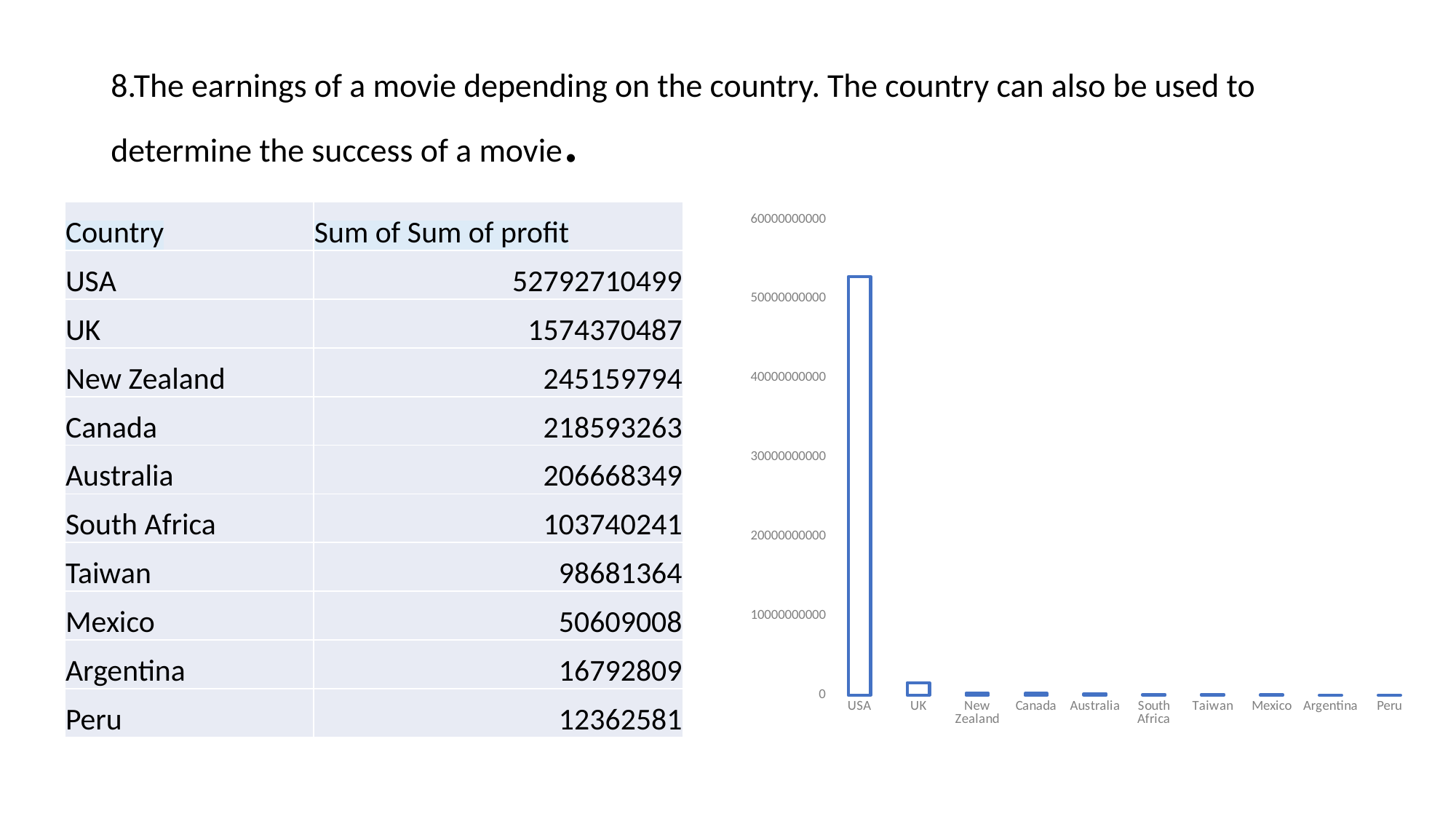

# 8.The earnings of a movie depending on the country. The country can also be used to determine the success of a movie.
| Country | Sum of Sum of profit |
| --- | --- |
| USA | 52792710499 |
| UK | 1574370487 |
| New Zealand | 245159794 |
| Canada | 218593263 |
| Australia | 206668349 |
| South Africa | 103740241 |
| Taiwan | 98681364 |
| Mexico | 50609008 |
| Argentina | 16792809 |
| Peru | 12362581 |

### Chart

| Category | Total |
|---|---|
| USA | 52792710499.0 |
| UK | 1574370487.0 |
| New Zealand | 245159794.0 |
| Canada | 218593263.0 |
| Australia | 206668349.0 |
| South Africa | 103740241.0 |
| Taiwan | 98681364.0 |
| Mexico | 50609008.0 |
| Argentina | 16792809.0 |
| Peru | 12362581.0 |